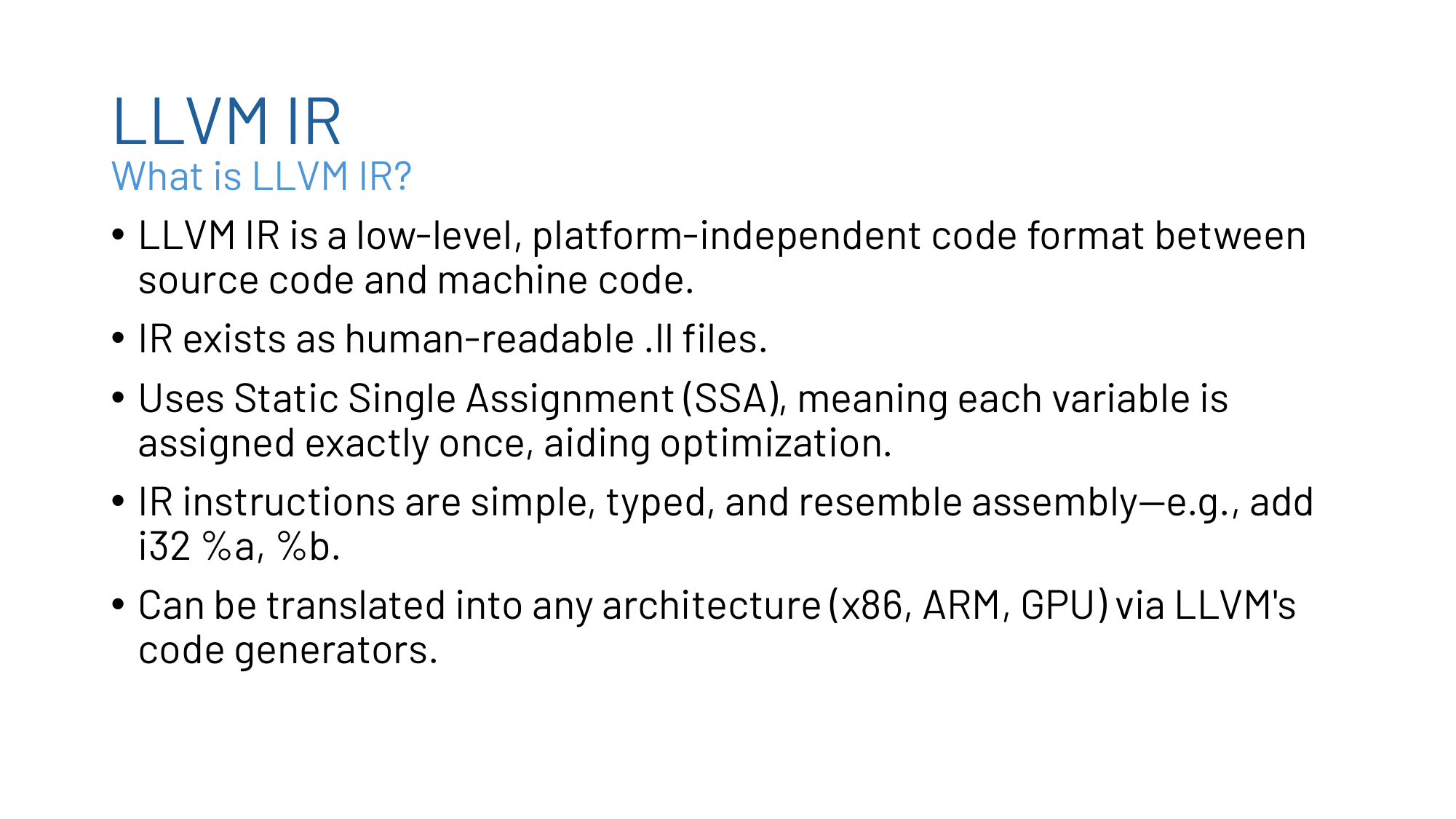

# LLVM IR
What is LLVM IR?
LLVM IR is a low-level, platform-independent code format between source code and machine code.
IR exists as human-readable .ll files.
Uses Static Single Assignment (SSA), meaning each variable is assigned exactly once, aiding optimization.
IR instructions are simple, typed, and resemble assembly—e.g., add i32 %a, %b.
Can be translated into any architecture (x86, ARM, GPU) via LLVM's code generators.